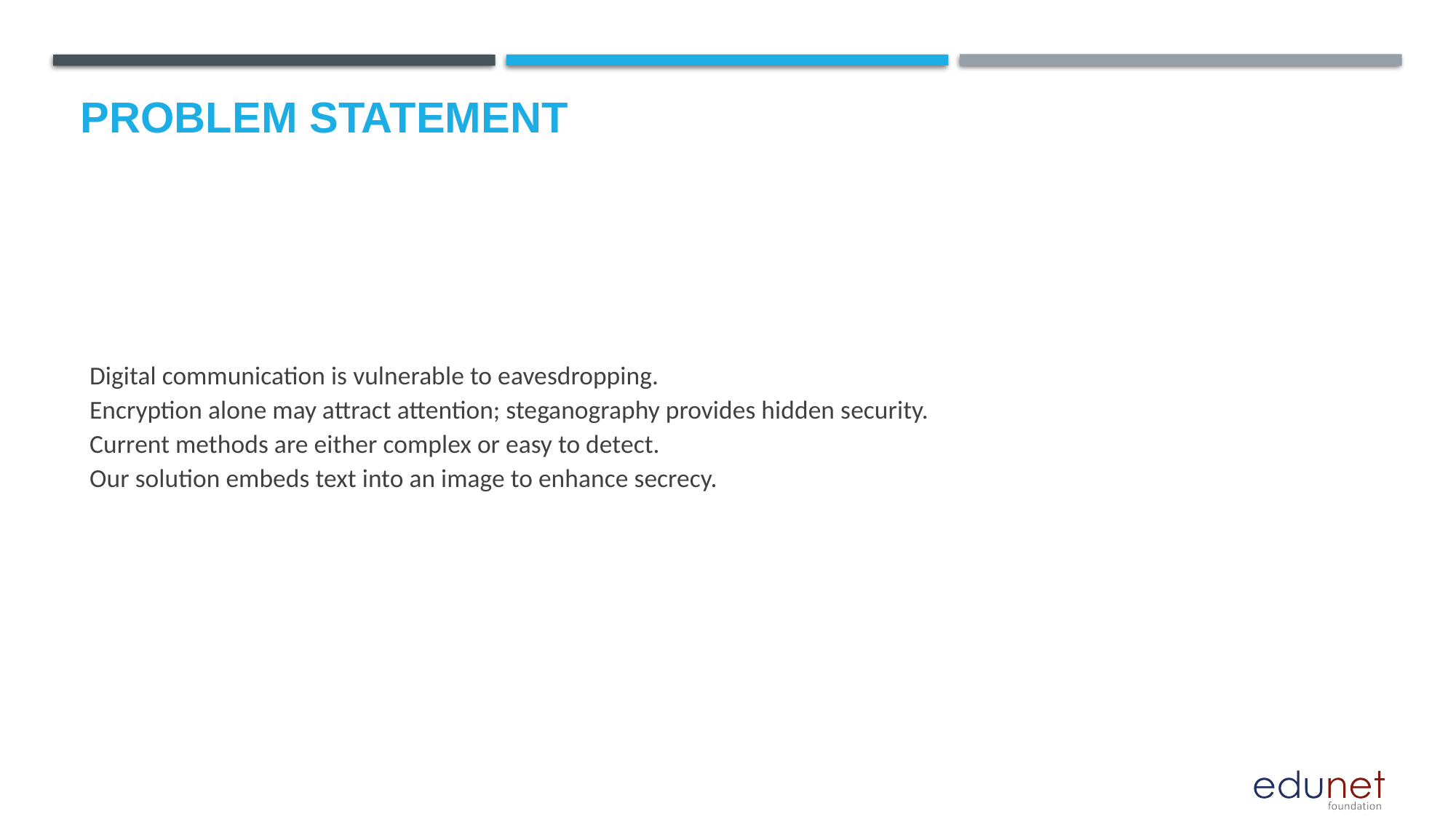

# Problem Statement
Digital communication is vulnerable to eavesdropping.
Encryption alone may attract attention; steganography provides hidden security.
Current methods are either complex or easy to detect.
Our solution embeds text into an image to enhance secrecy.